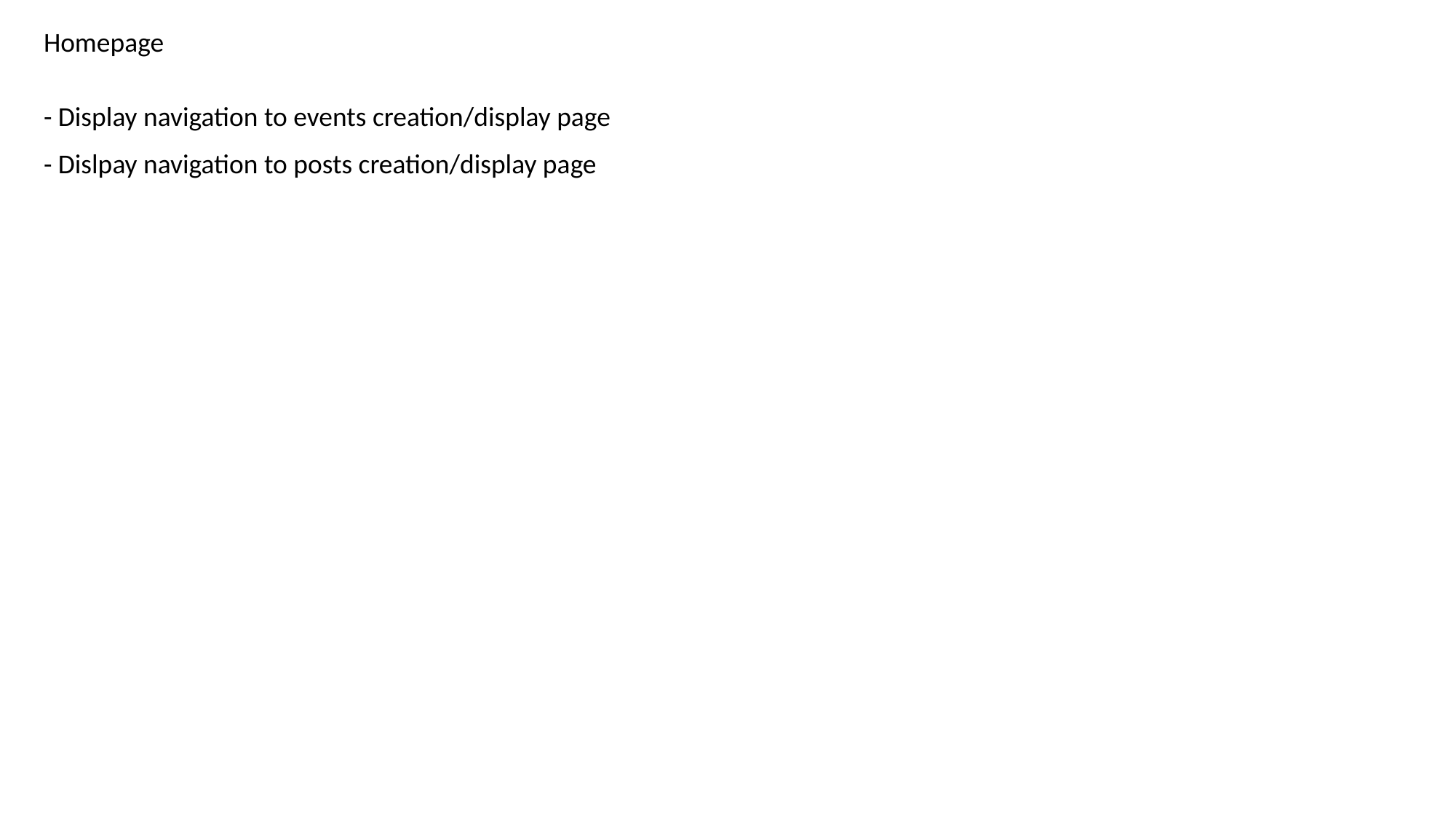

Homepage
- Display navigation to events creation/display page
- Dislpay navigation to posts creation/display page